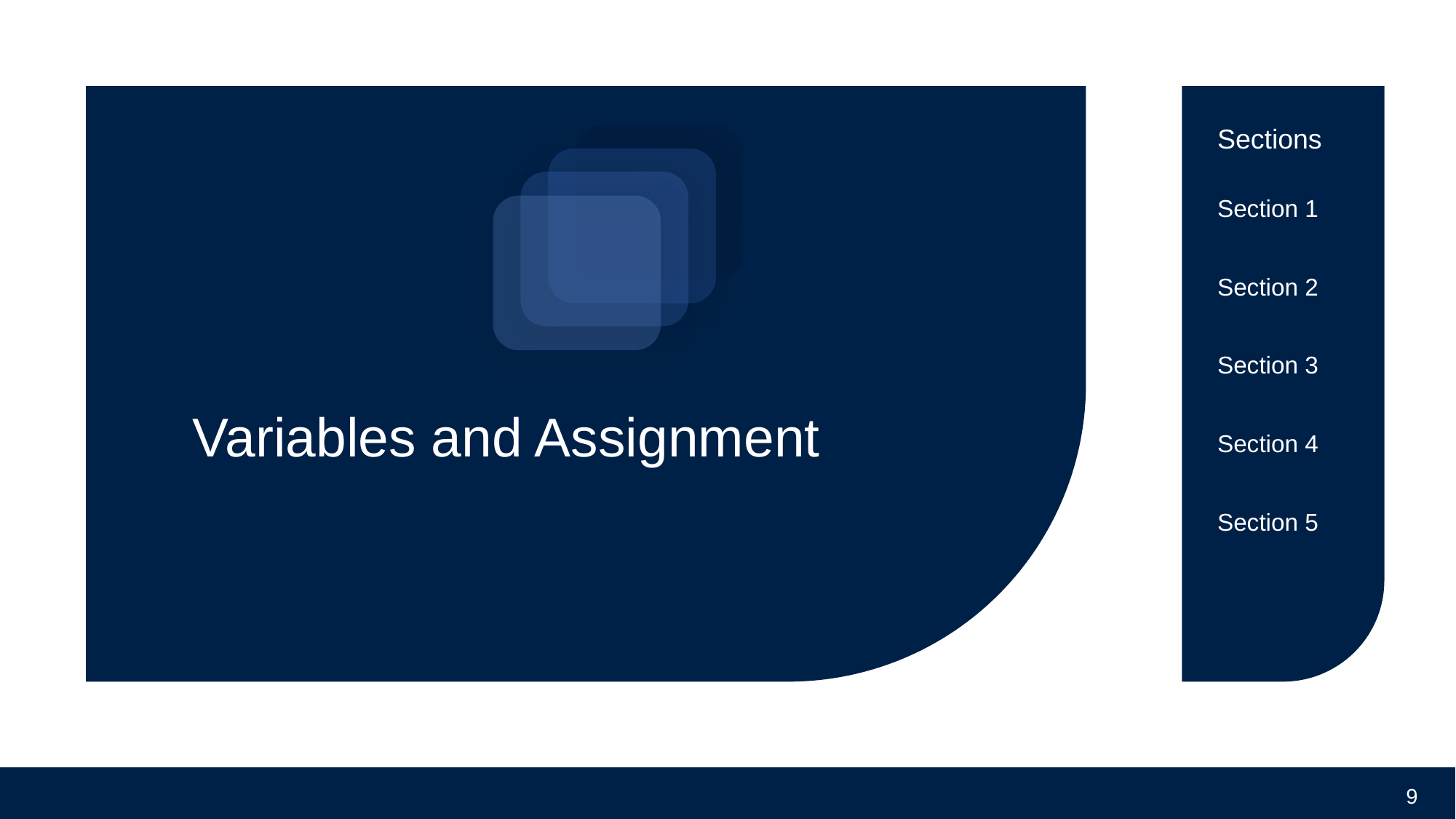

Section 1
Section 2
Section 3
# Variables and Assignment
Section 4
Section 5